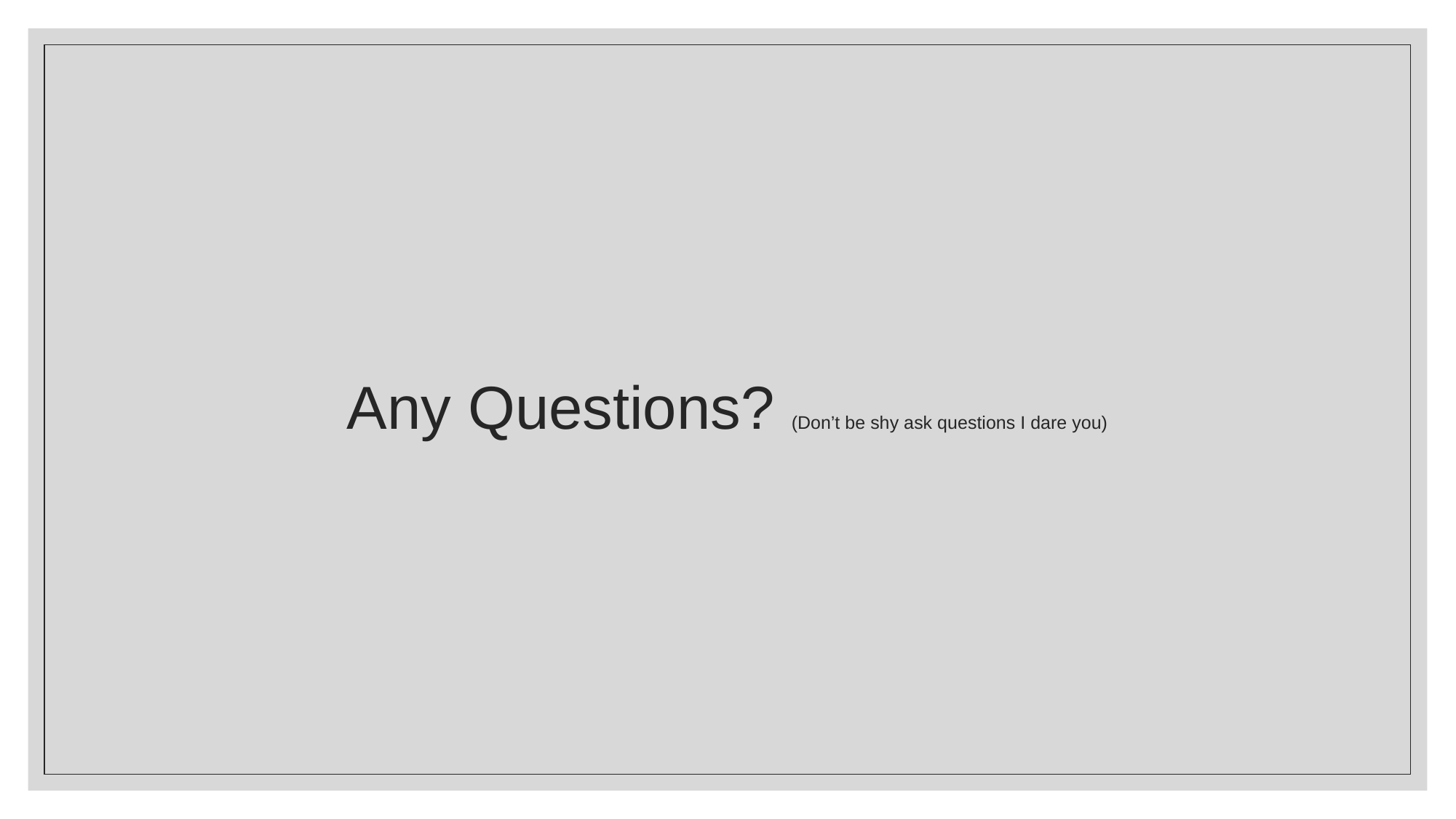

# Any Questions? (Don’t be shy ask questions I dare you)